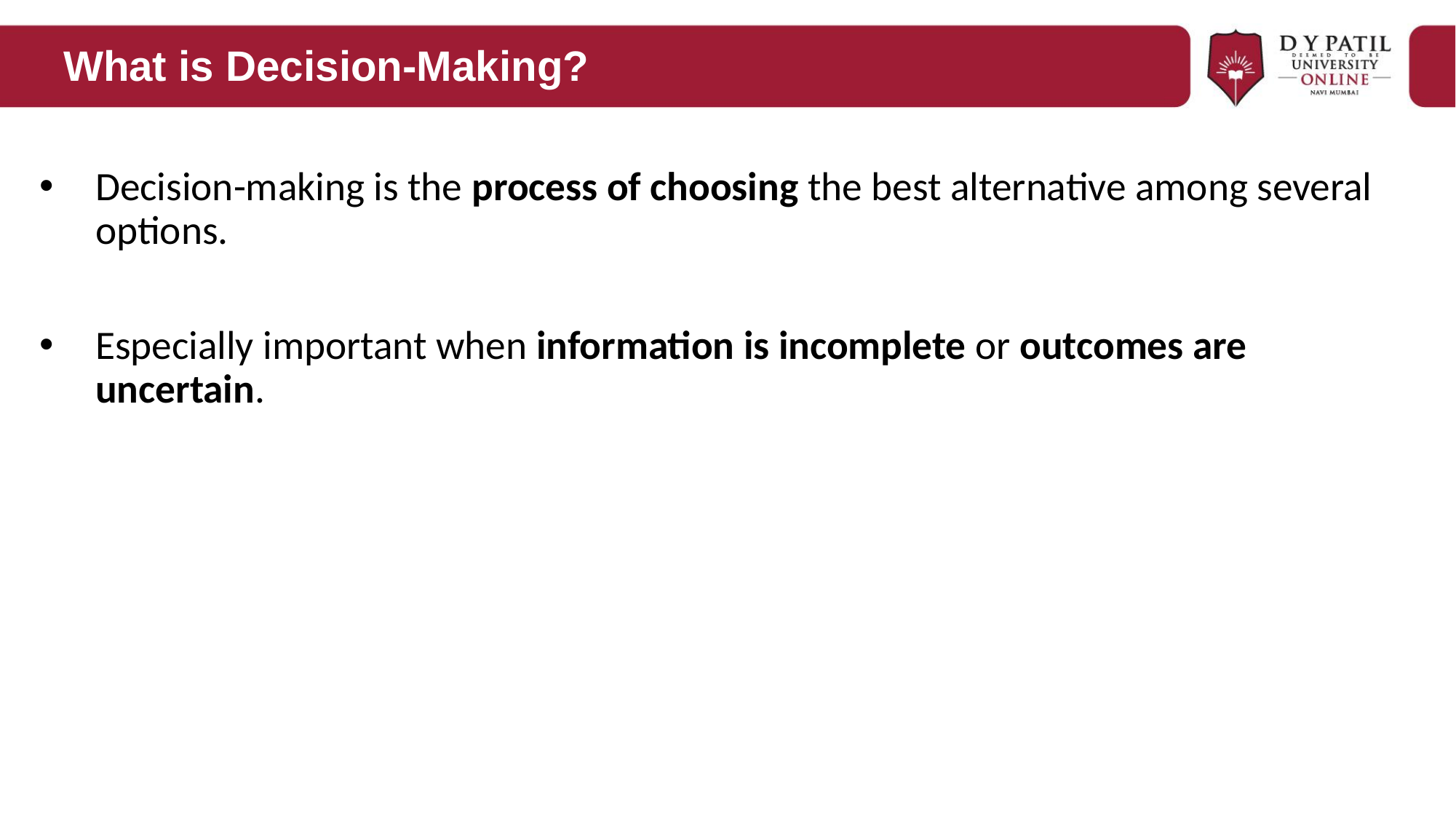

# What is Decision-Making?
Decision-making is the process of choosing the best alternative among several options.

Especially important when information is incomplete or outcomes are uncertain.